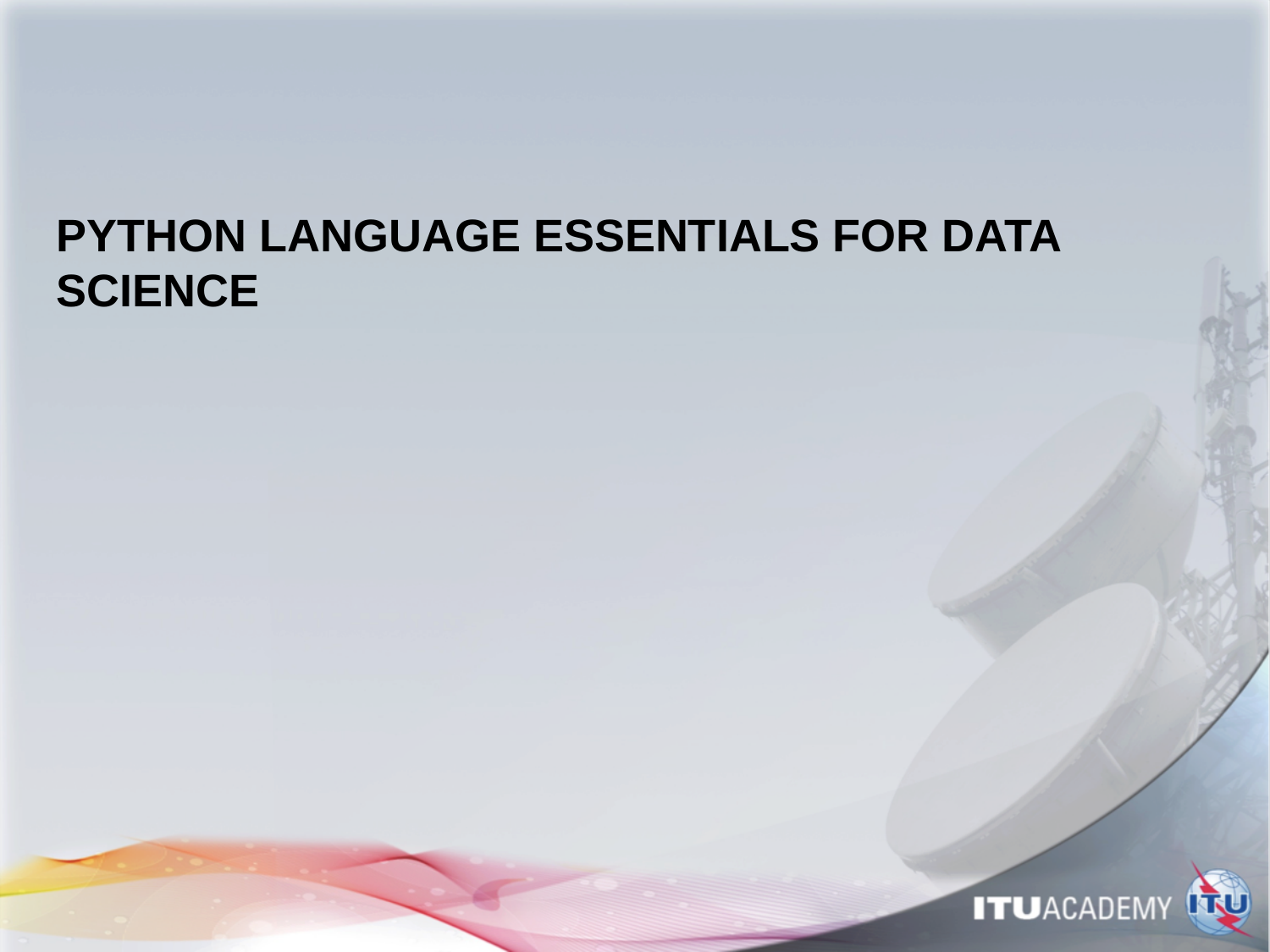

# PYTHON LANGUAGE ESSENTIALS FOR DATA SCIENCE